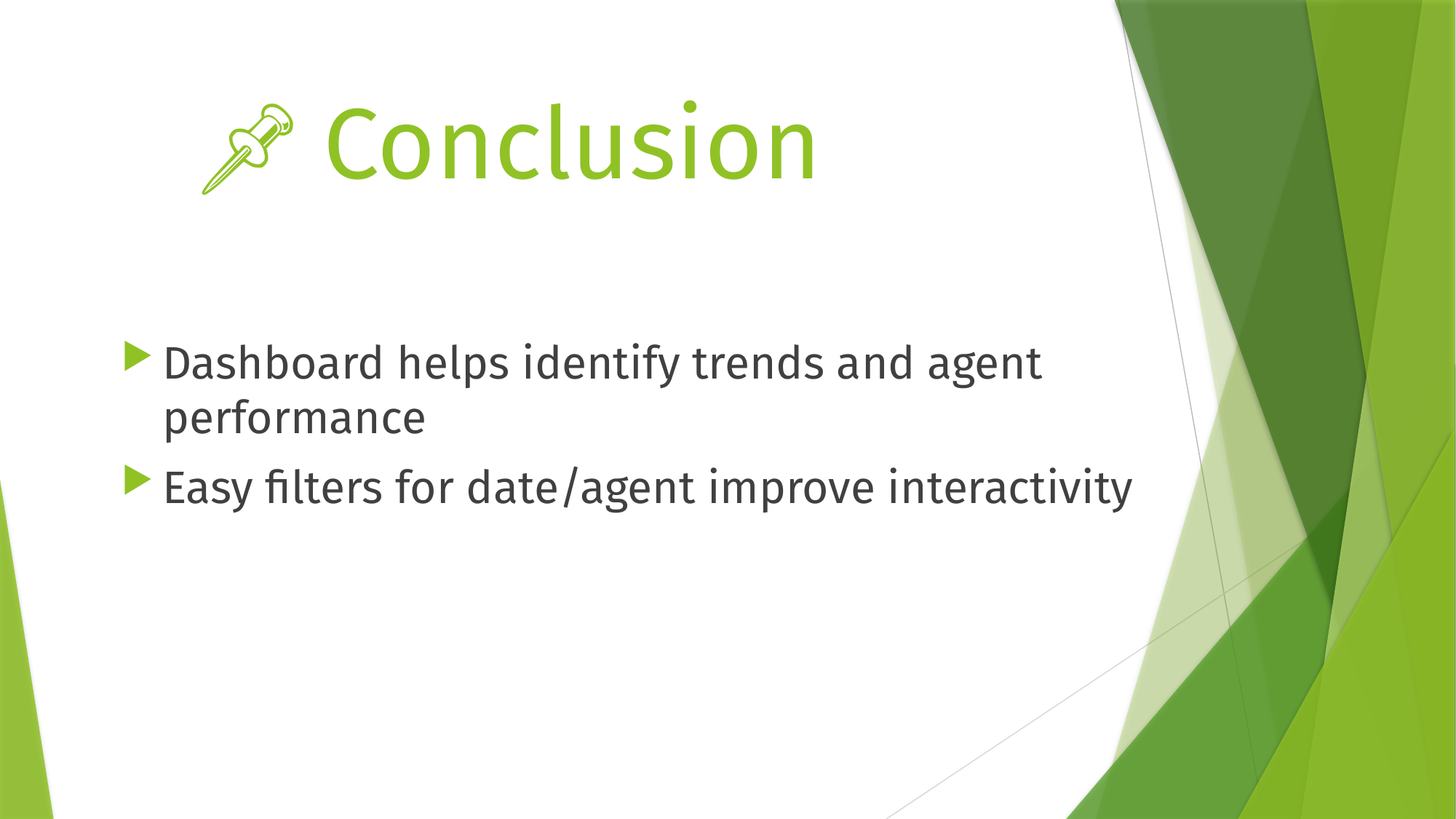

# 📌 Conclusion

Dashboard helps identify trends and agent performance
Easy filters for date/agent improve interactivity